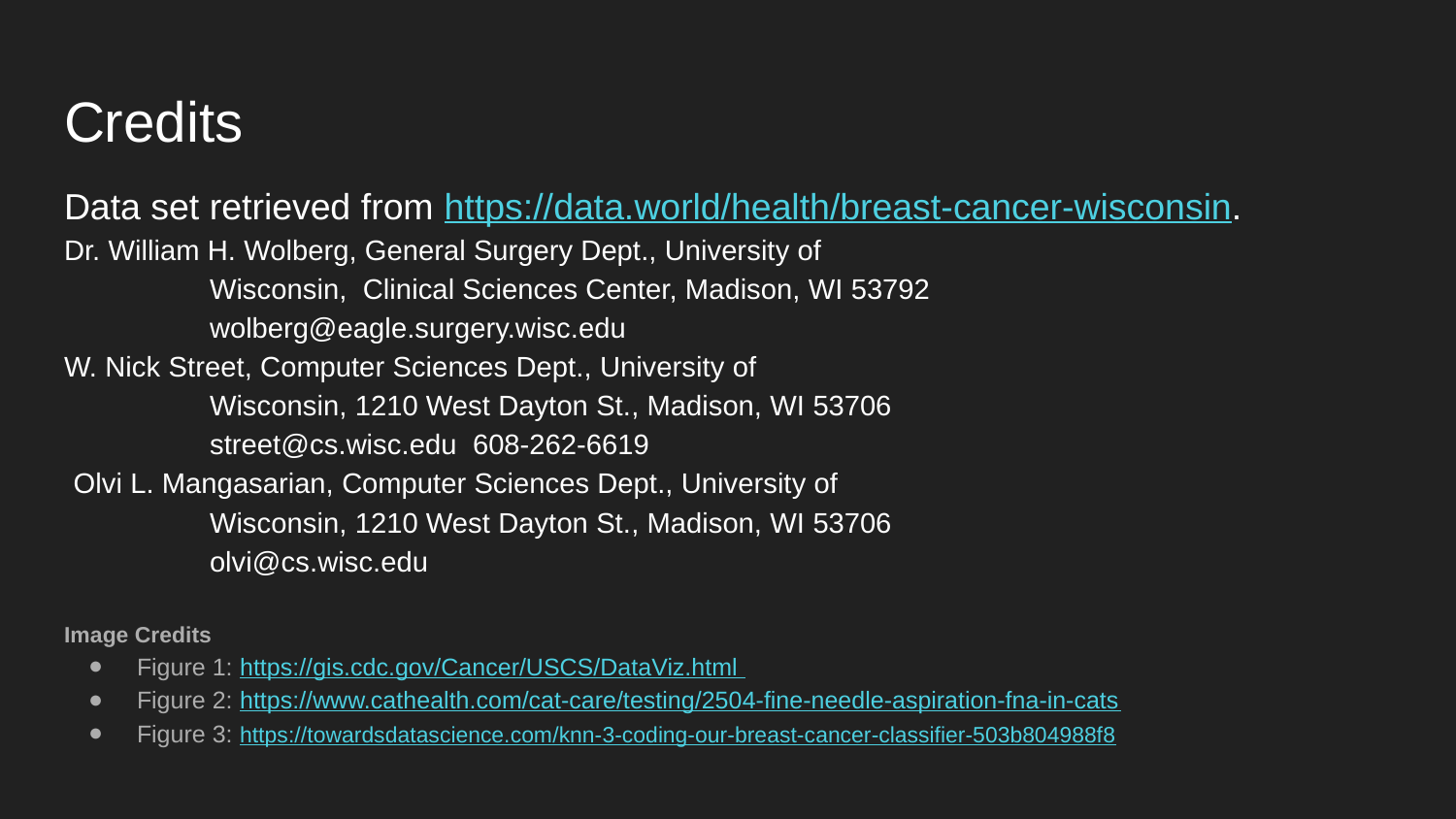

# Credits
Data set retrieved from https://data.world/health/breast-cancer-wisconsin.
Dr. William H. Wolberg, General Surgery Dept., University of
	Wisconsin,  Clinical Sciences Center, Madison, WI 53792
	wolberg@eagle.surgery.wisc.edu
W. Nick Street, Computer Sciences Dept., University of
	Wisconsin, 1210 West Dayton St., Madison, WI 53706
	street@cs.wisc.edu  608-262-6619
Olvi L. Mangasarian, Computer Sciences Dept., University of
	Wisconsin, 1210 West Dayton St., Madison, WI 53706
	olvi@cs.wisc.edu

Image Credits
Figure 1: https://gis.cdc.gov/Cancer/USCS/DataViz.html
Figure 2: https://www.cathealth.com/cat-care/testing/2504-fine-needle-aspiration-fna-in-cats
Figure 3: https://towardsdatascience.com/knn-3-coding-our-breast-cancer-classifier-503b804988f8